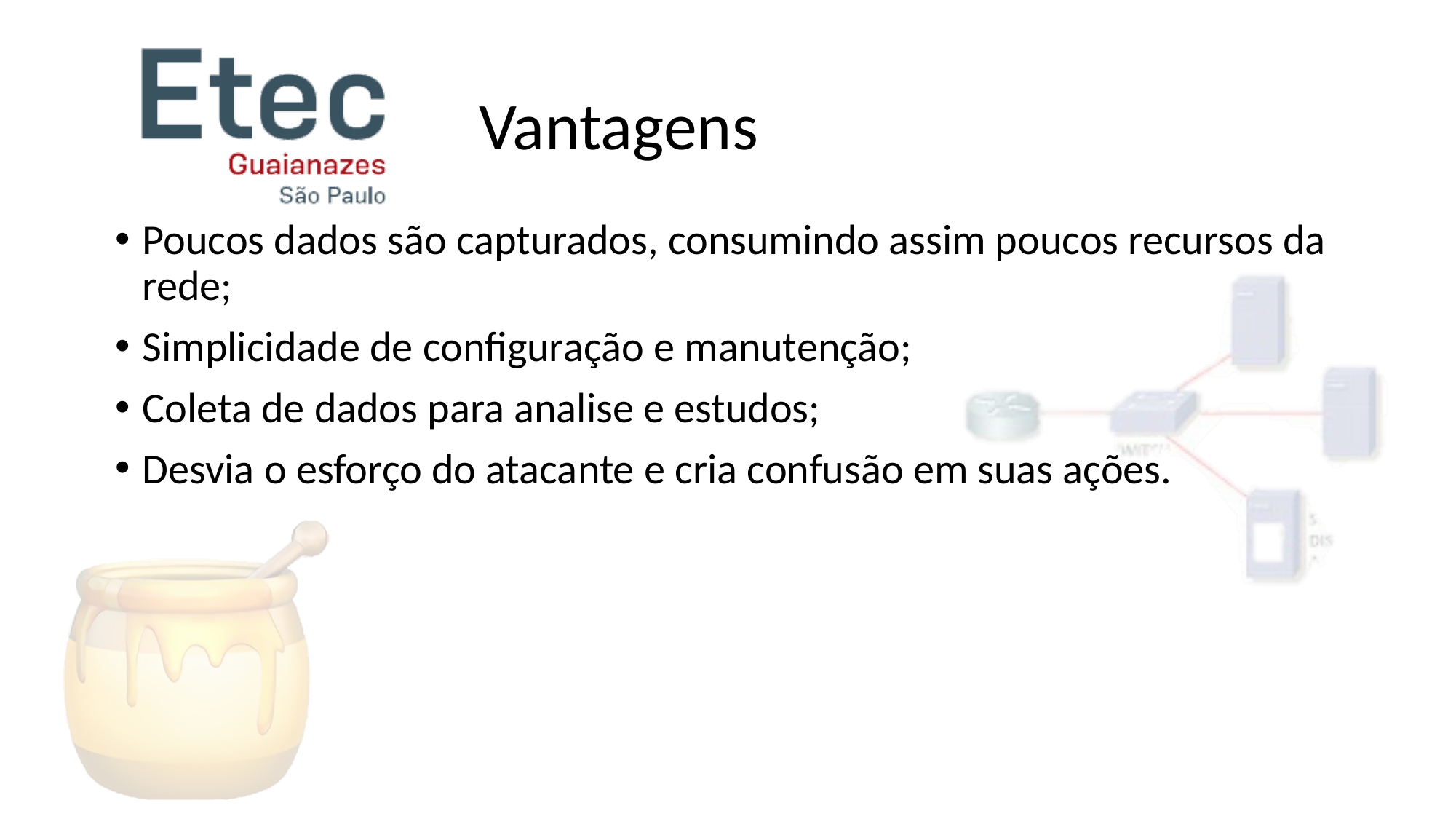

# Vantagens
Poucos dados são capturados, consumindo assim poucos recursos da rede;
Simplicidade de configuração e manutenção;
Coleta de dados para analise e estudos;
Desvia o esforço do atacante e cria confusão em suas ações.